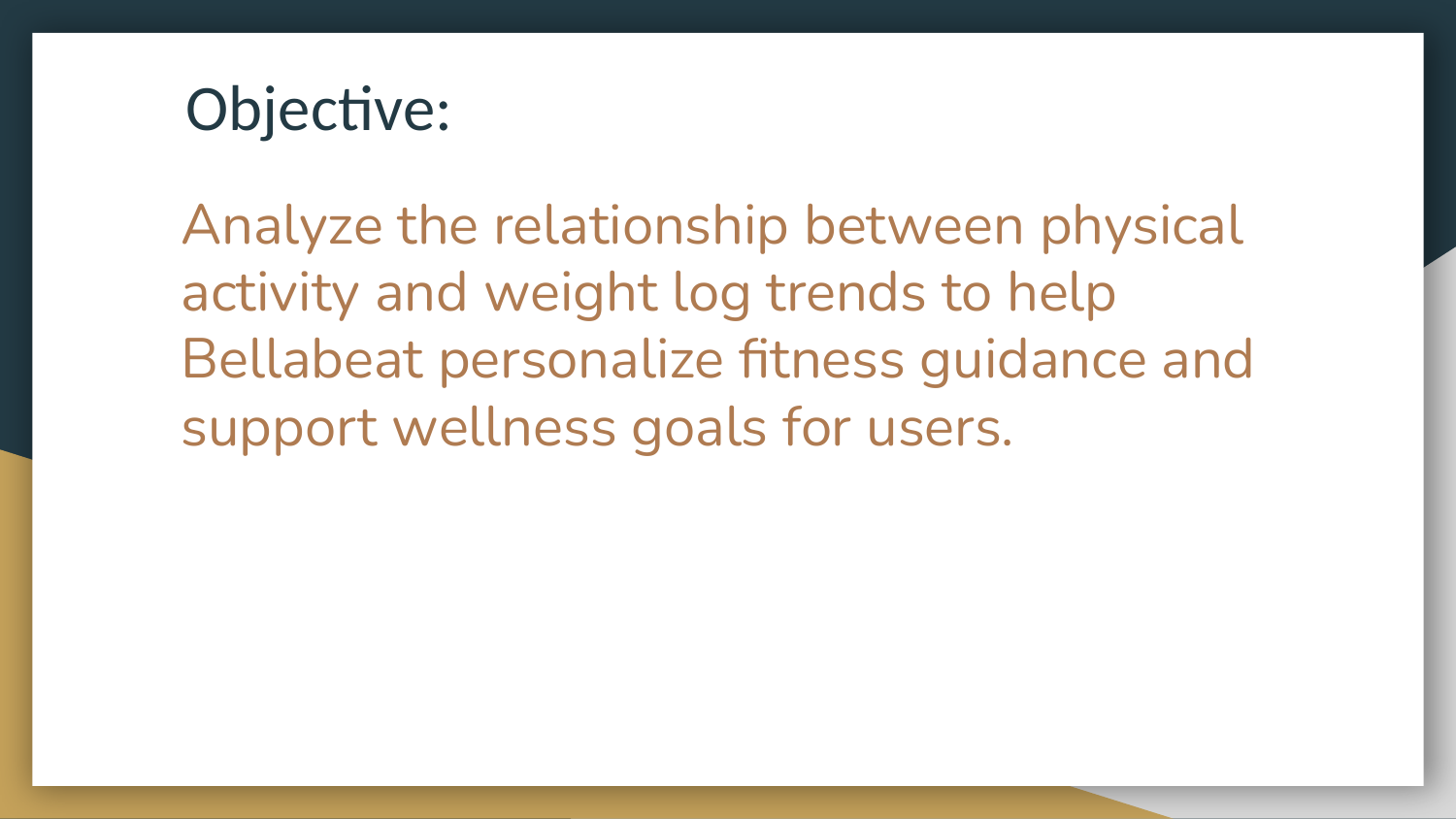

Objective:
# Analyze the relationship between physical activity and weight log trends to help Bellabeat personalize fitness guidance and support wellness goals for users.